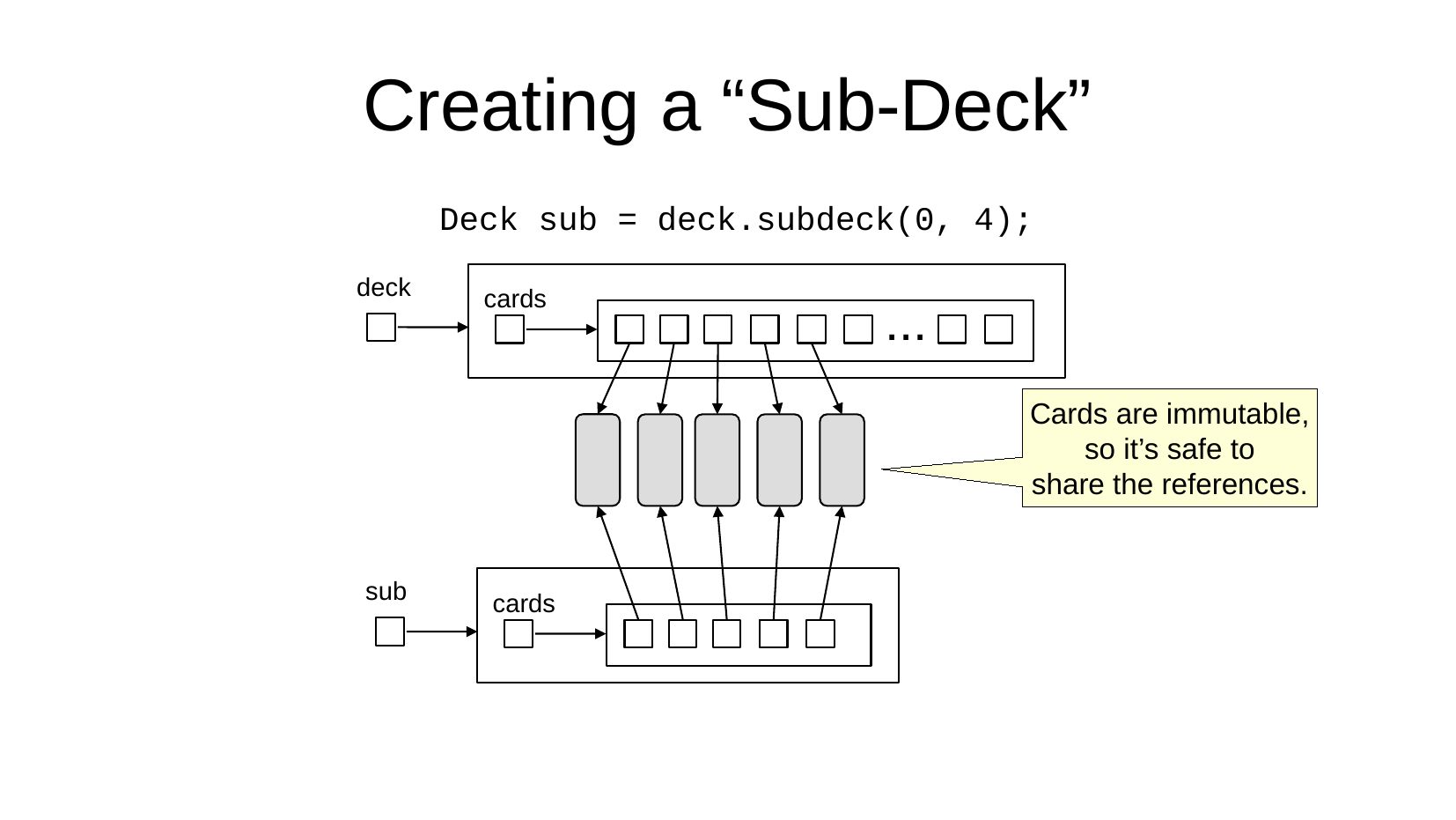

Creating a “Sub-Deck”
Deck sub = deck.subdeck(0, 4);
deck

cards
...

Cards are immutable,
so it’s safe to
share the references.

sub

cards